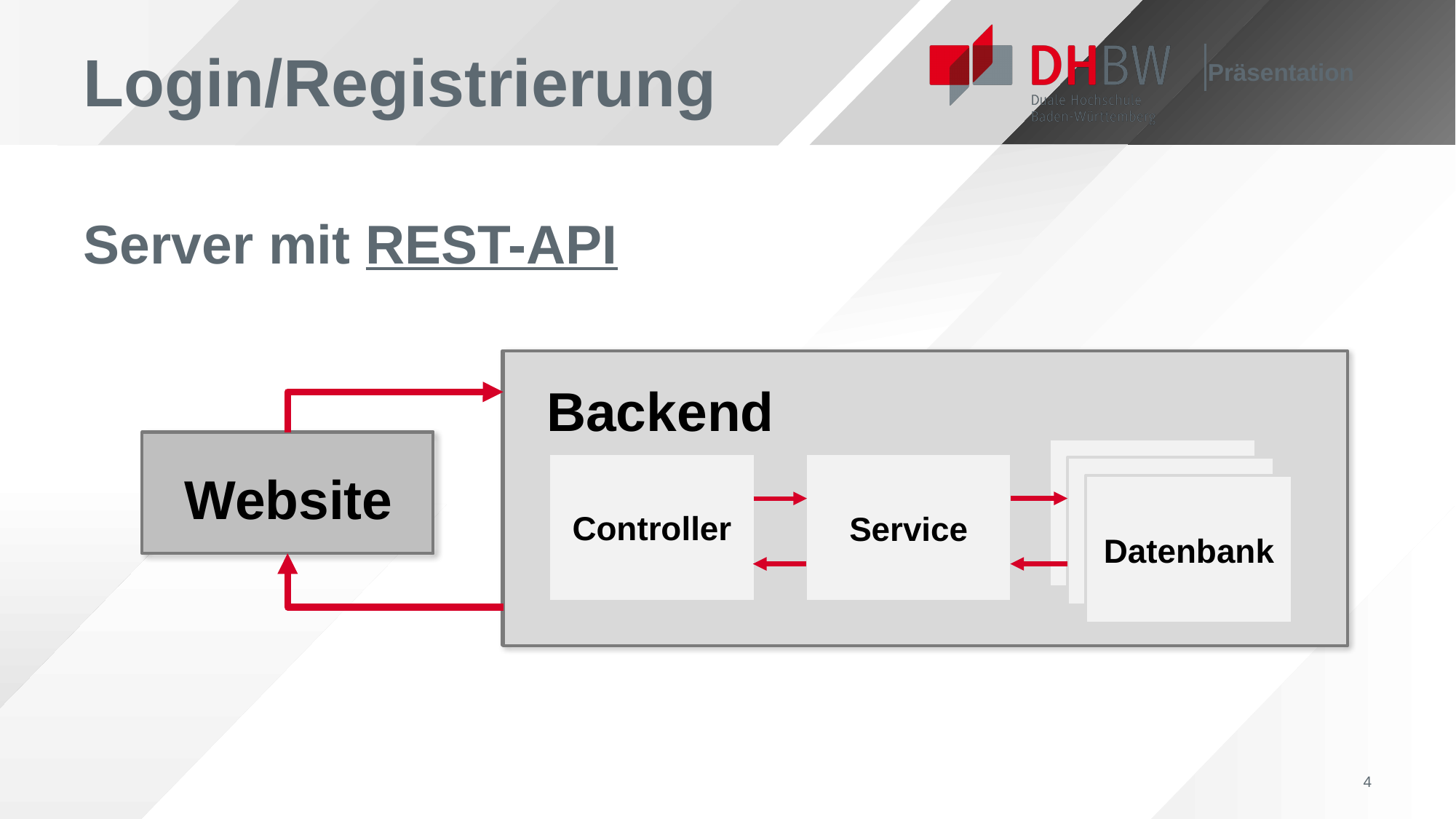

# Login/Registrierung

Server mit REST-API

Backend

Controller
Controller
Service
Controller
Website
Datenbank
4